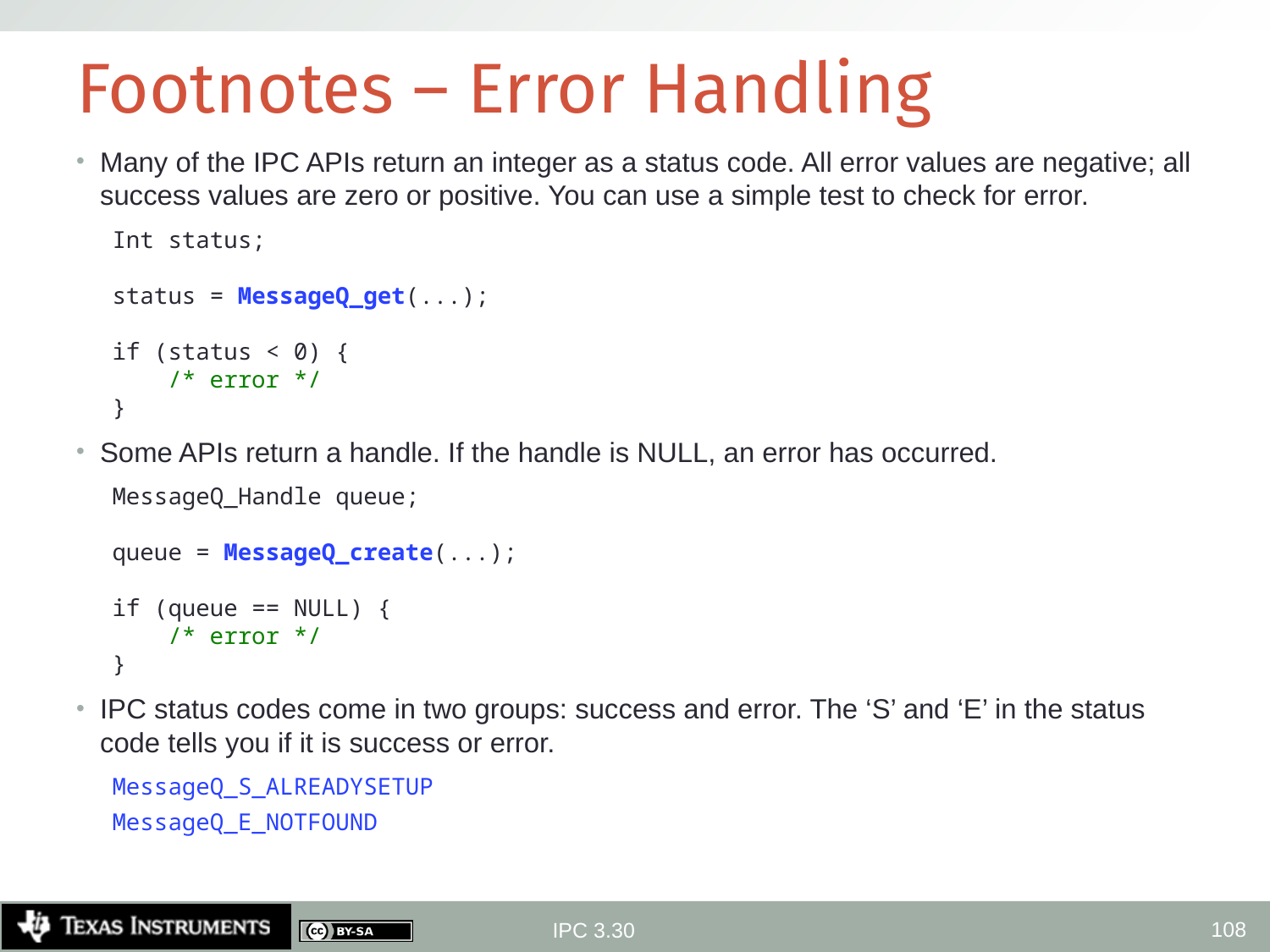

# Footnotes – Error Handling
Many of the IPC APIs return an integer as a status code. All error values are negative; all success values are zero or positive. You can use a simple test to check for error.
Int status;
status = MessageQ_get(...);
if (status < 0) {
    /* error */
}
Some APIs return a handle. If the handle is NULL, an error has occurred.
MessageQ_Handle queue;
queue = MessageQ_create(...);
if (queue == NULL) {
    /* error */
}
IPC status codes come in two groups: success and error. The ‘S’ and ‘E’ in the status code tells you if it is success or error.
MessageQ_S_ALREADYSETUP
MessageQ_E_NOTFOUND
108
IPC 3.30